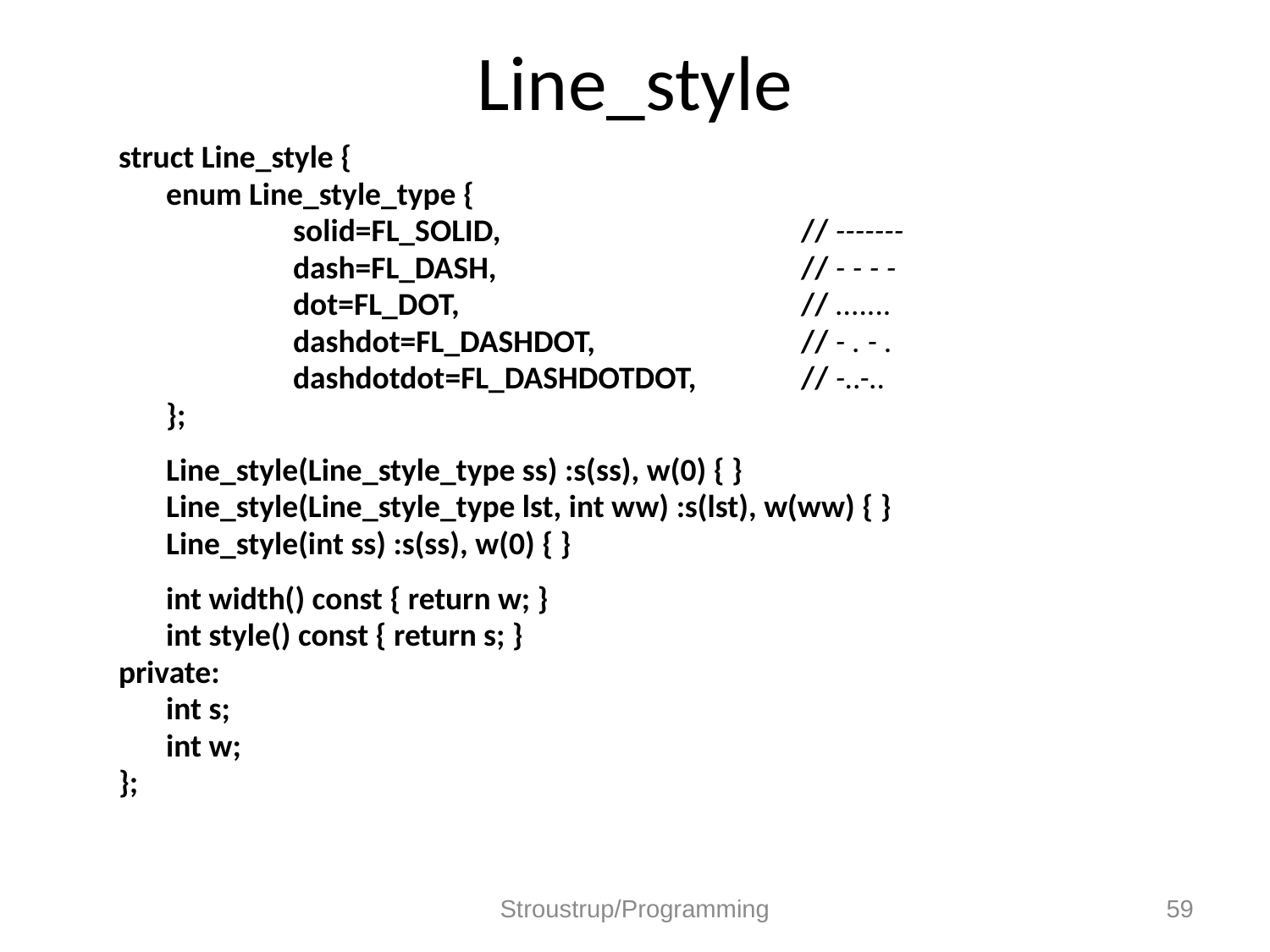

# Line_style
struct Line_style {
	enum Line_style_type {
		solid=FL_SOLID,			// -------
		dash=FL_DASH,			// - - - -
		dot=FL_DOT,			// .......
		dashdot=FL_DASHDOT,		// - . - .
		dashdotdot=FL_DASHDOTDOT,	// -..-..
	};

	Line_style(Line_style_type ss) :s(ss), w(0) { }
	Line_style(Line_style_type lst, int ww) :s(lst), w(ww) { }
	Line_style(int ss) :s(ss), w(0) { }

	int width() const { return w; }
	int style() const { return s; }
private:
	int s;
	int w;
};
Stroustrup/Programming
59